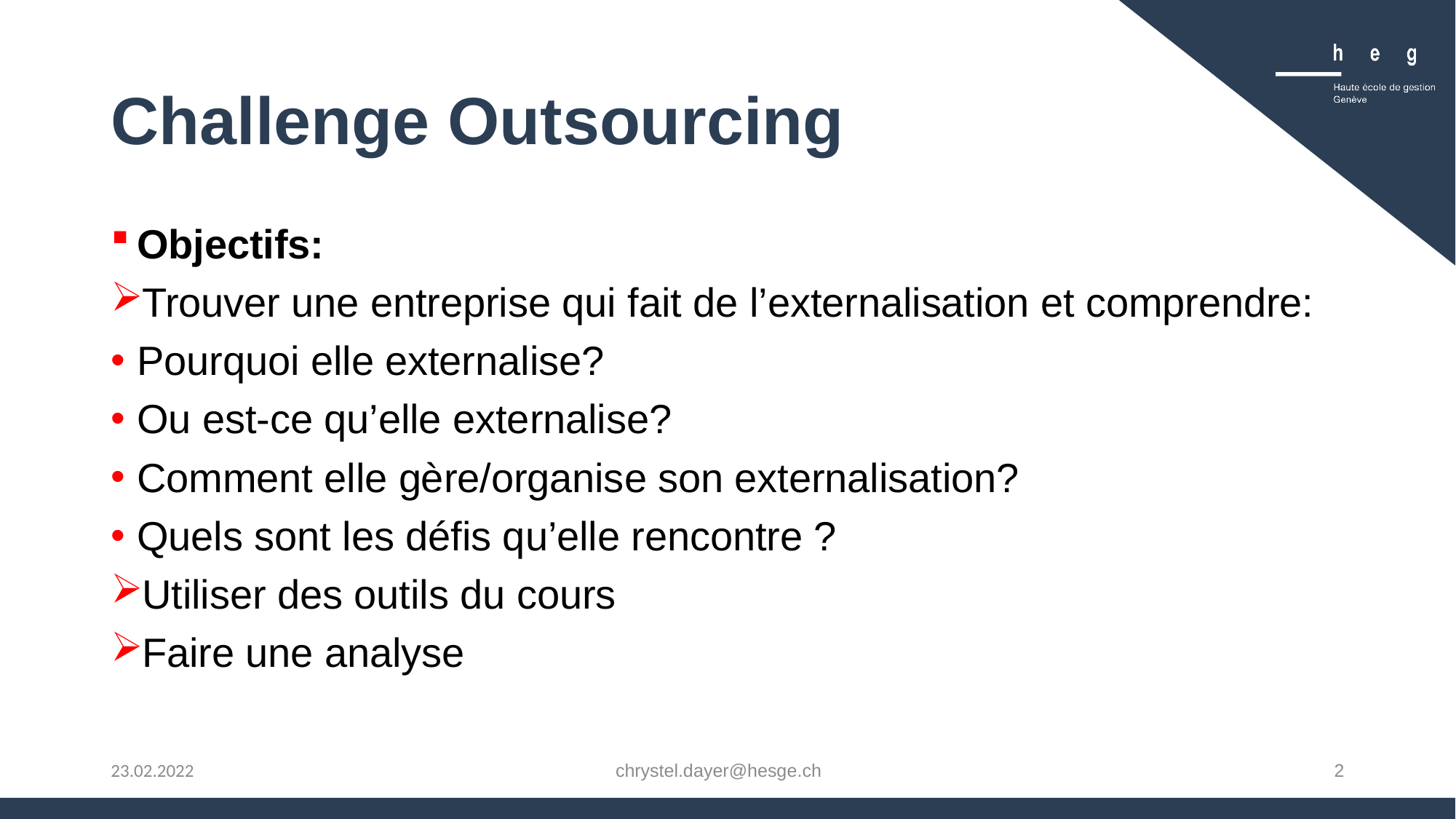

# Challenge Outsourcing
Objectifs:
Trouver une entreprise qui fait de l’externalisation et comprendre:
Pourquoi elle externalise?
Ou est-ce qu’elle externalise?
Comment elle gère/organise son externalisation?
Quels sont les défis qu’elle rencontre ?
Utiliser des outils du cours
Faire une analyse

chrystel.dayer@hesge.ch
2